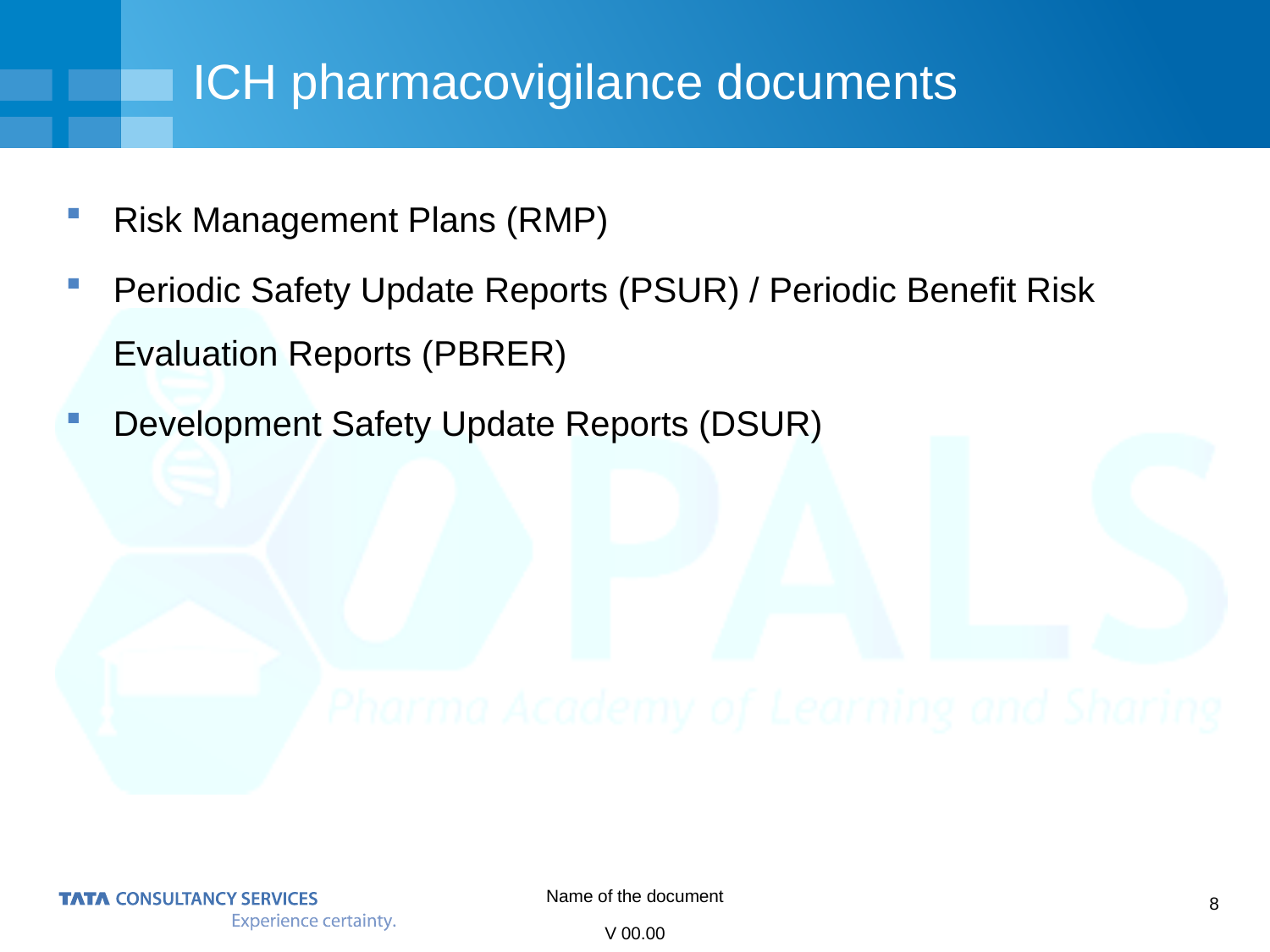

# ICH pharmacovigilance documents
Risk Management Plans (RMP)
Periodic Safety Update Reports (PSUR) / Periodic Benefit Risk Evaluation Reports (PBRER)
Development Safety Update Reports (DSUR)